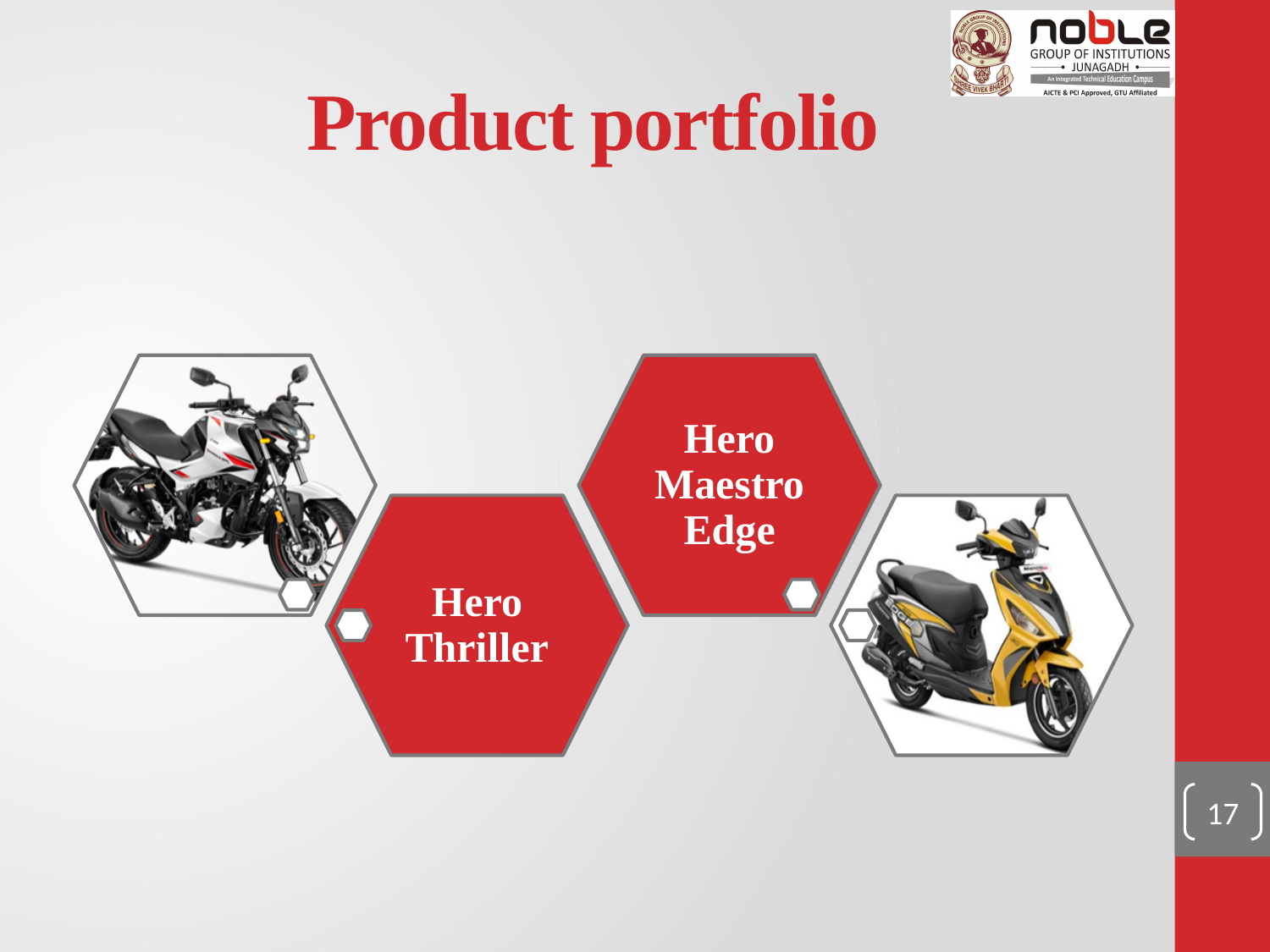

# Product portfolio
Hero Thriller
Hero Maestro Edge
17